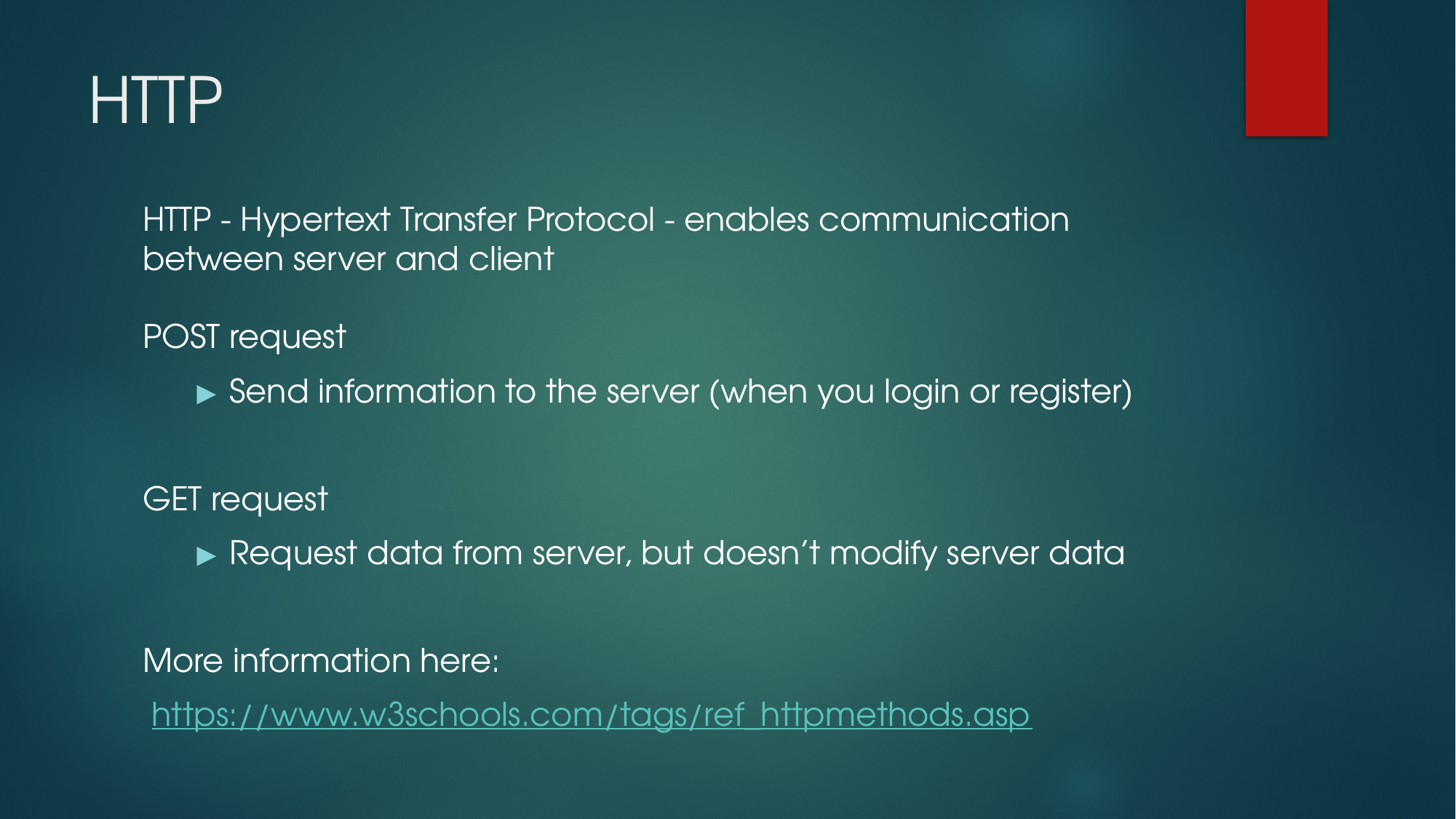

# HTTP
HTTP - Hypertext Transfer Protocol - enables communication between server and client

POST request
Send information to the server (when you login or register)

GET request
Request data from server, but doesn’t modify server data

More information here:
 https://www.w3schools.com/tags/ref_httpmethods.asp